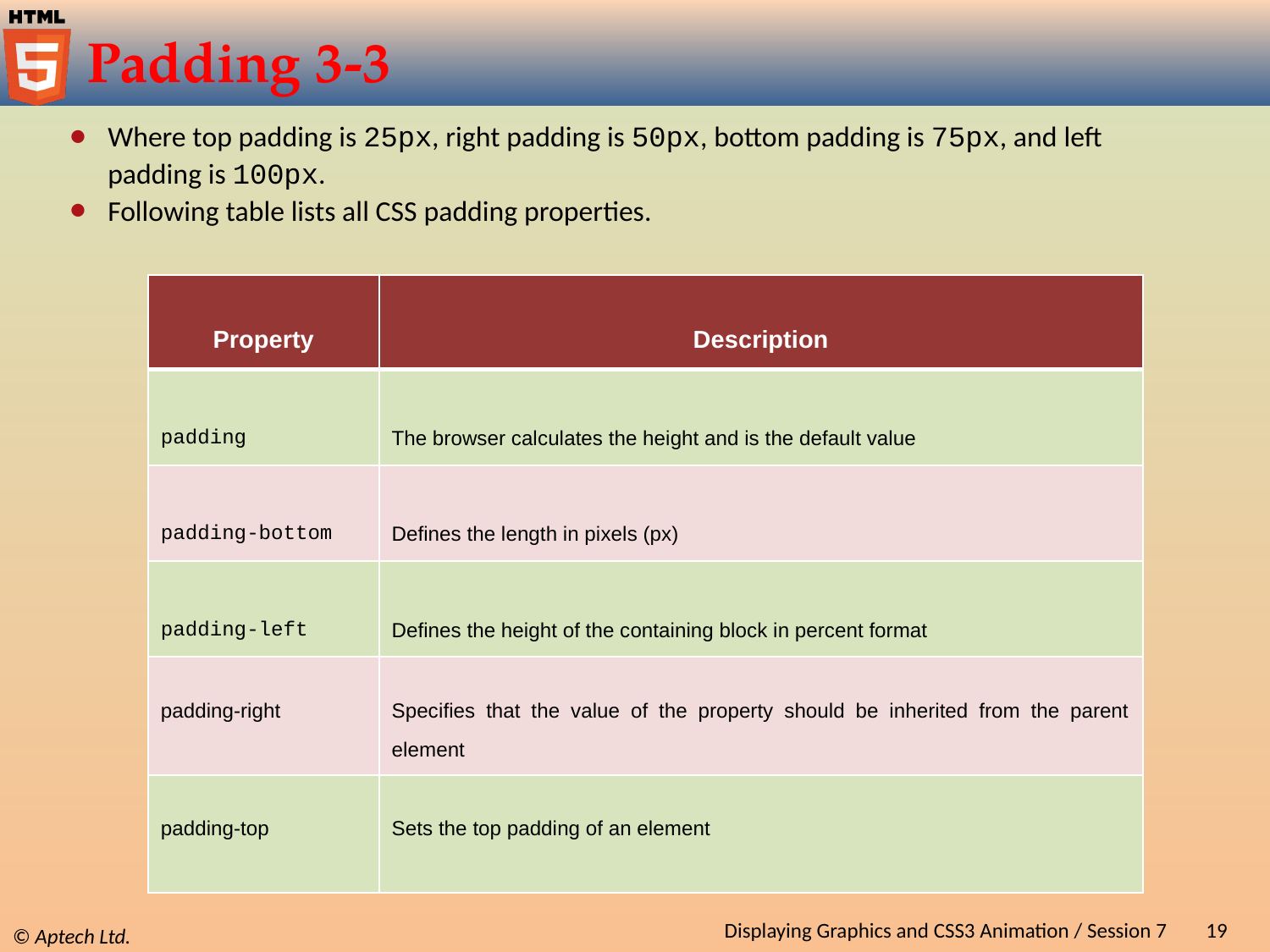

# Padding 3-3
Where top padding is 25px, right padding is 50px, bottom padding is 75px, and left padding is 100px.
Following table lists all CSS padding properties.
| Property | Description |
| --- | --- |
| padding | The browser calculates the height and is the default value |
| padding-bottom | Defines the length in pixels (px) |
| padding-left | Defines the height of the containing block in percent format |
| padding-right | Specifies that the value of the property should be inherited from the parent element |
| padding-top | Sets the top padding of an element |
Displaying Graphics and CSS3 Animation / Session 7
19